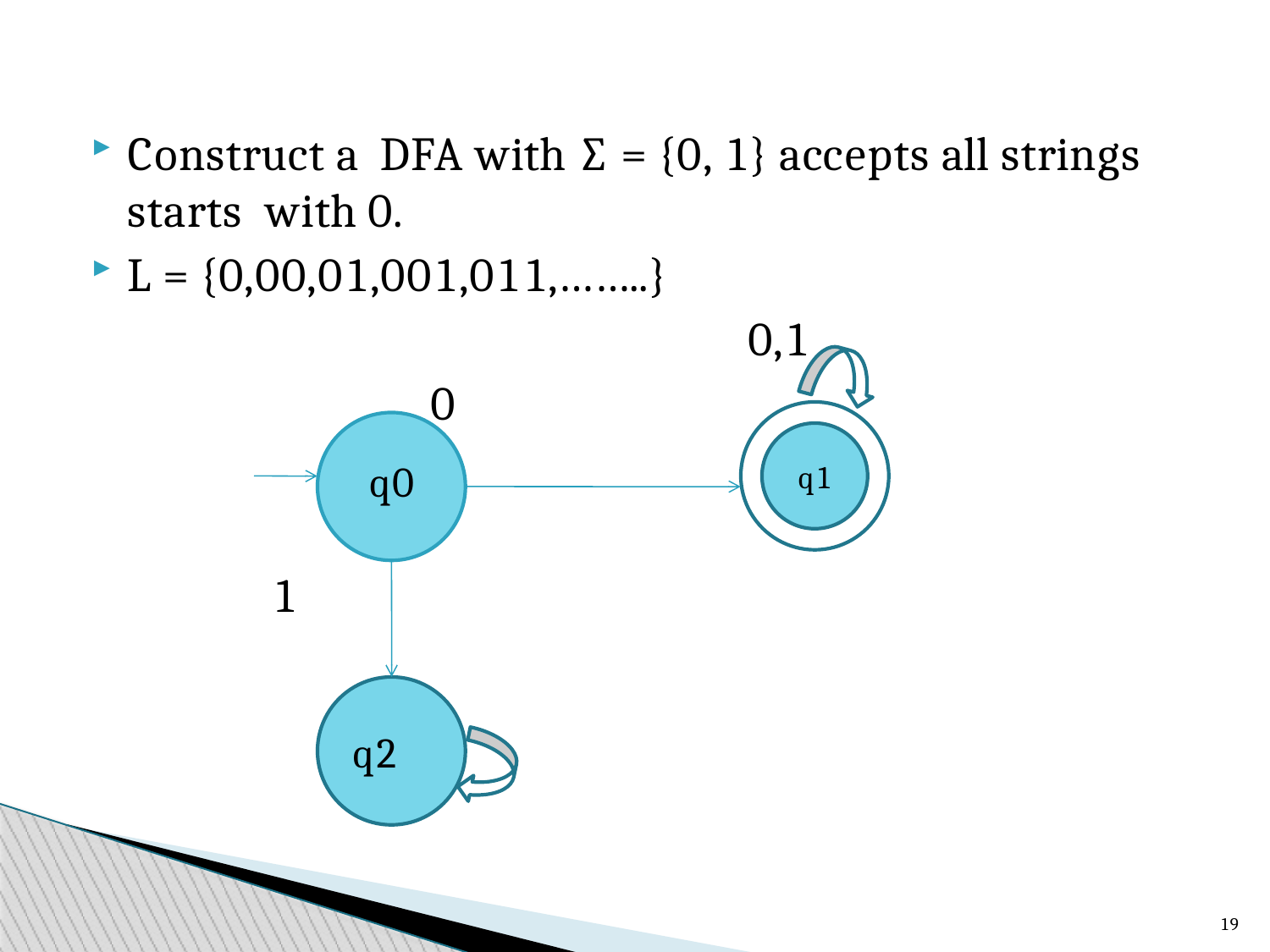

Construct a  DFA with ∑ = {0, 1} accepts all strings starts  with 0.
L = {0,00,01,001,011,……..}
                                                              0,1
                                0

                 1

                             0,1

q0

q1

q2

19